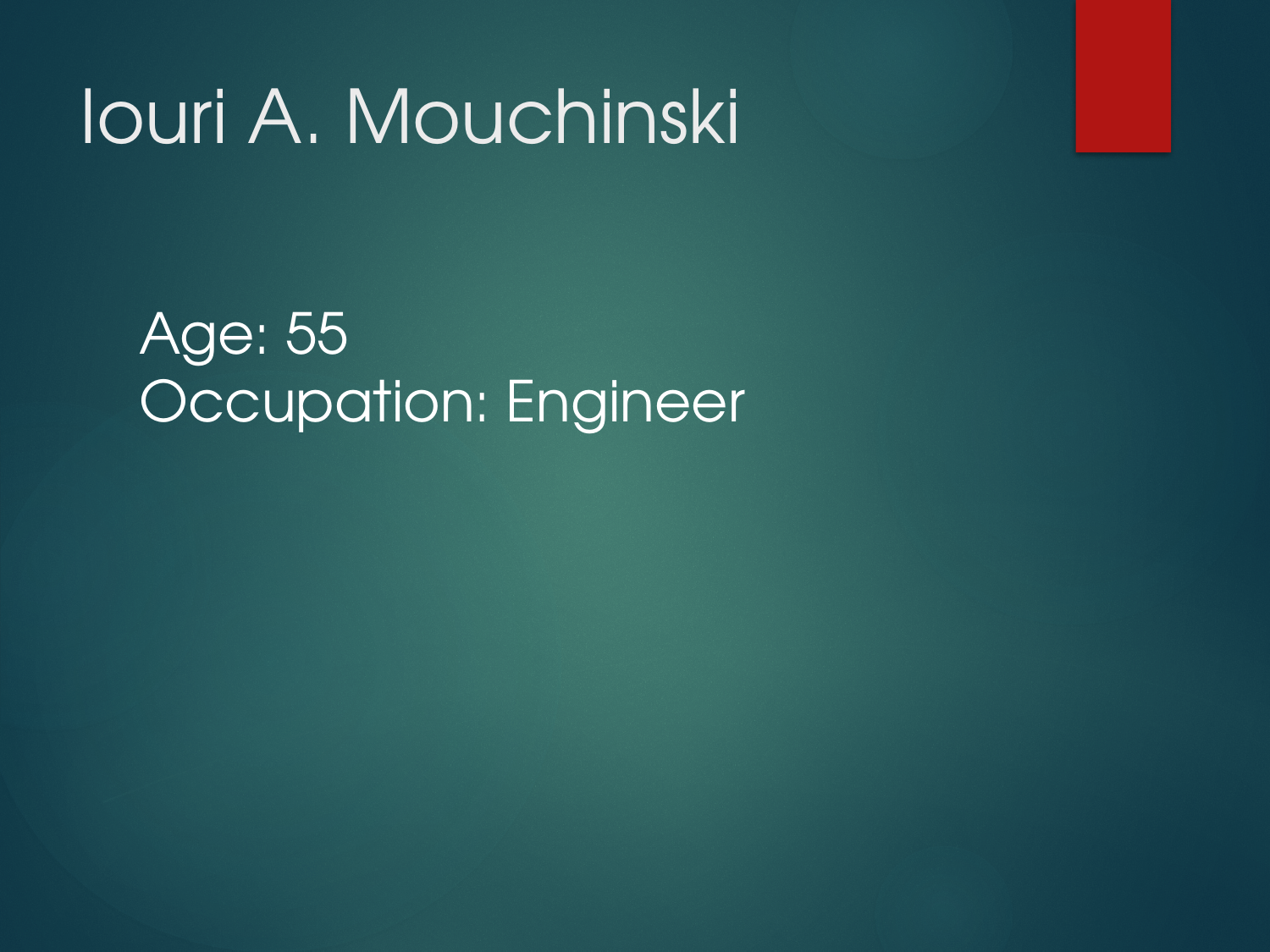

# Iouri A. Mouchinski

Age: 55
Occupation: Engineer